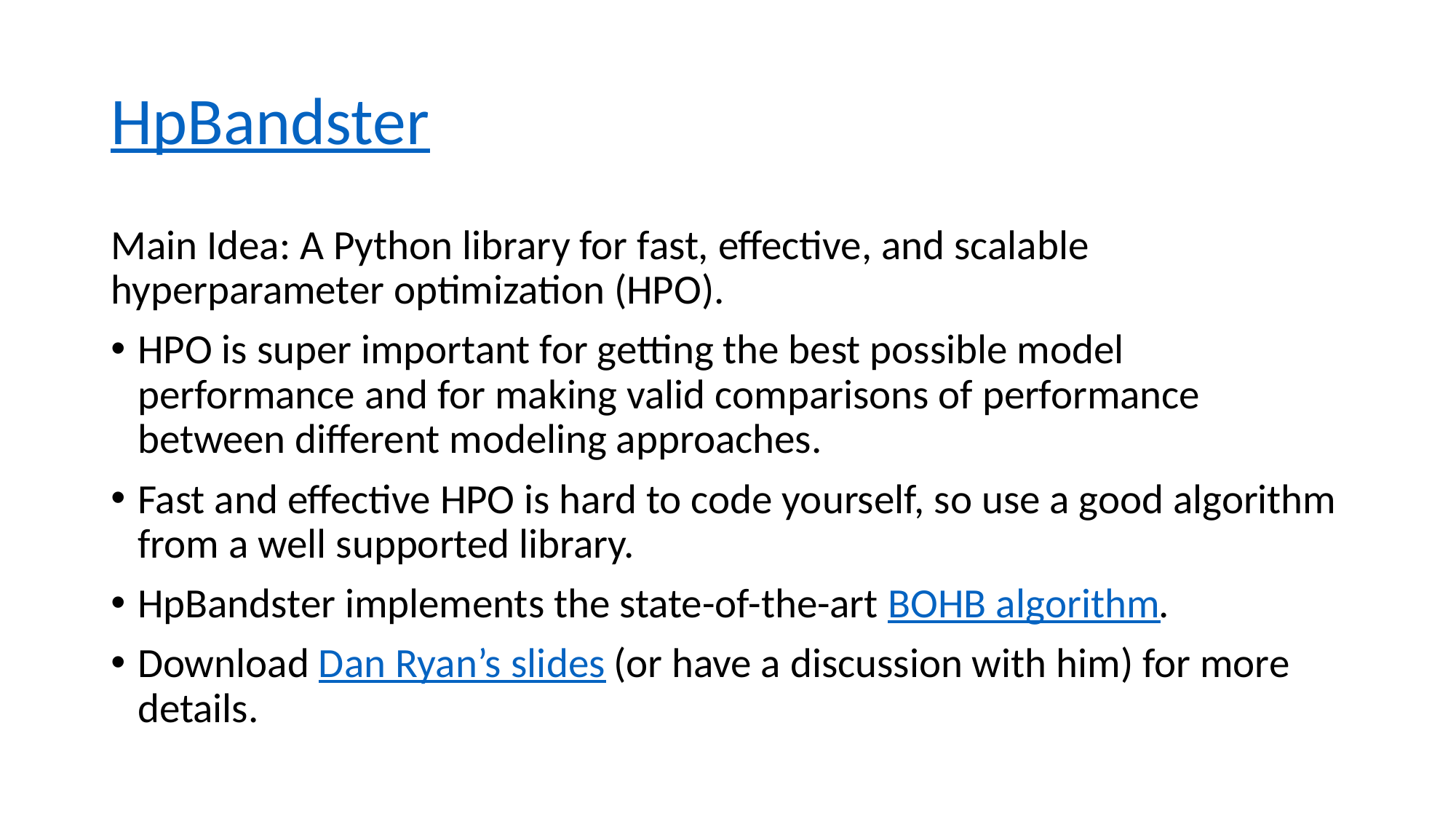

# HpBandster
Main Idea: A Python library for fast, effective, and scalable hyperparameter optimization (HPO).
HPO is super important for getting the best possible model performance and for making valid comparisons of performance between different modeling approaches.
Fast and effective HPO is hard to code yourself, so use a good algorithm from a well supported library.
HpBandster implements the state-of-the-art BOHB algorithm.
Download Dan Ryan’s slides (or have a discussion with him) for more details.